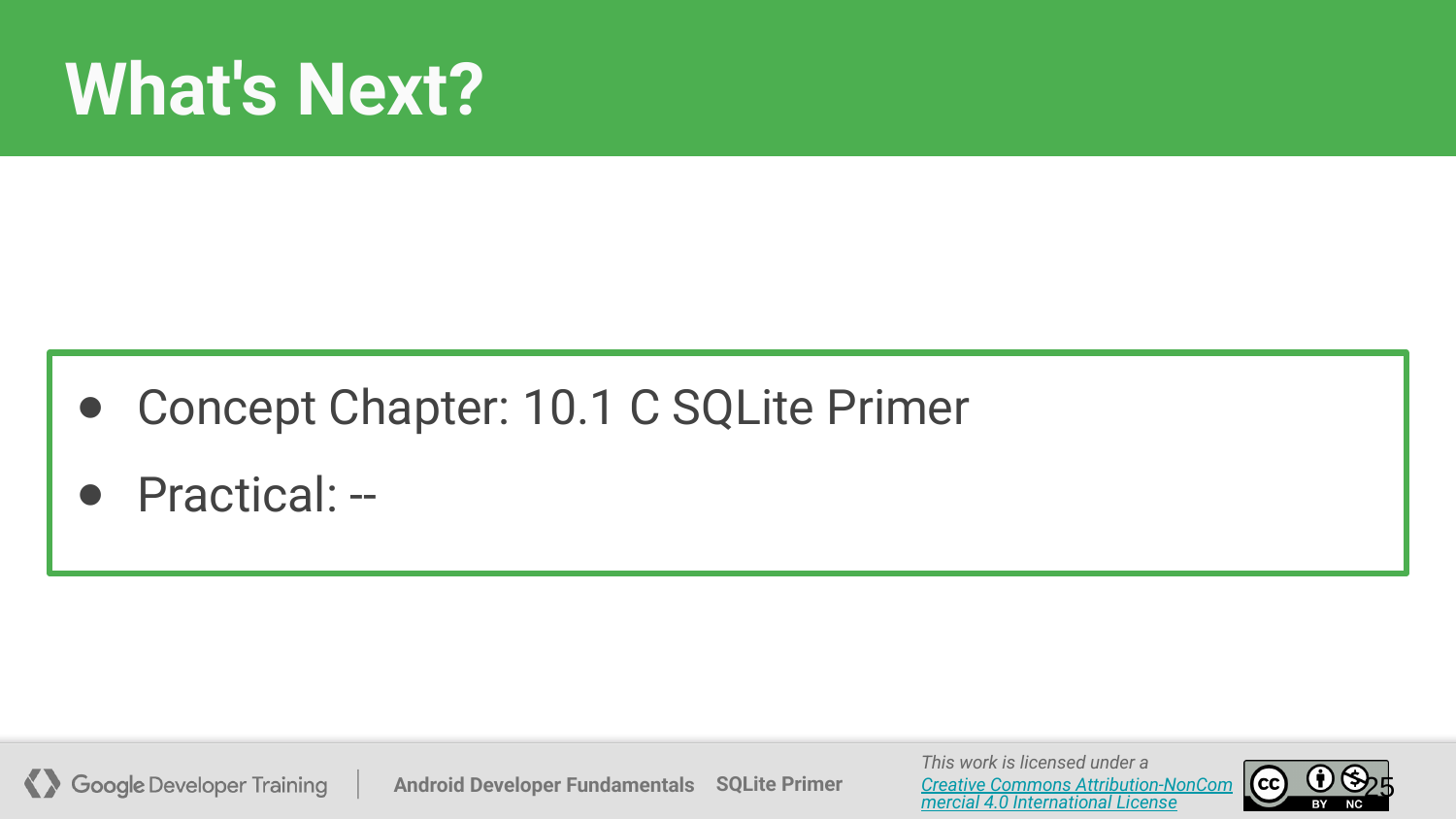

# What's Next?
Concept Chapter: 10.1 C SQLite Primer
Practical: --
25